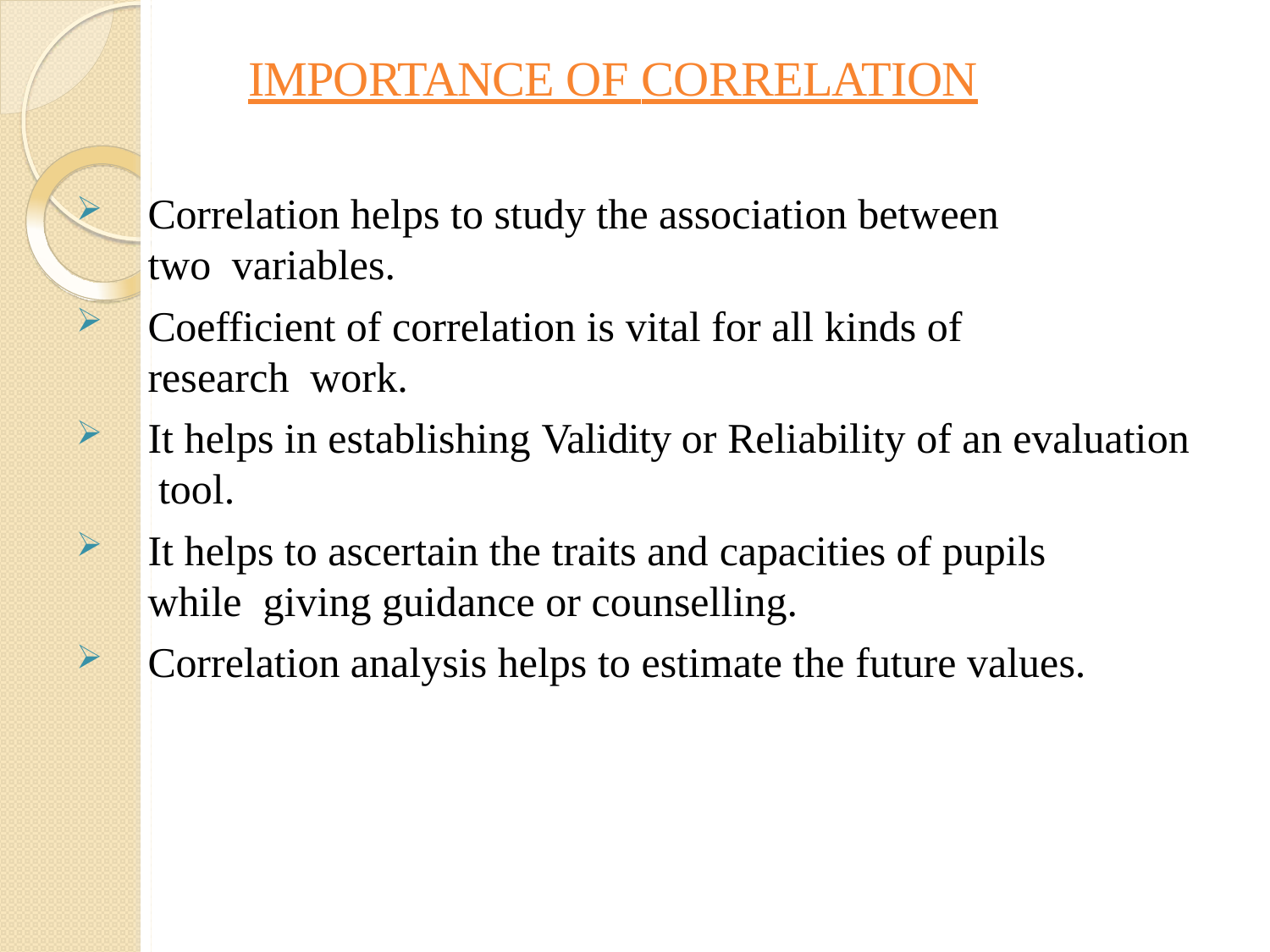

# IMPORTANCE OF CORRELATION
Correlation helps to study the association between two  variables.
Coefficient of correlation is vital for all kinds of research  work.
It helps in establishing Validity or Reliability of an evaluation  tool.
It helps to ascertain the traits and capacities of pupils while  giving guidance or counselling.
Correlation analysis helps to estimate the future values.